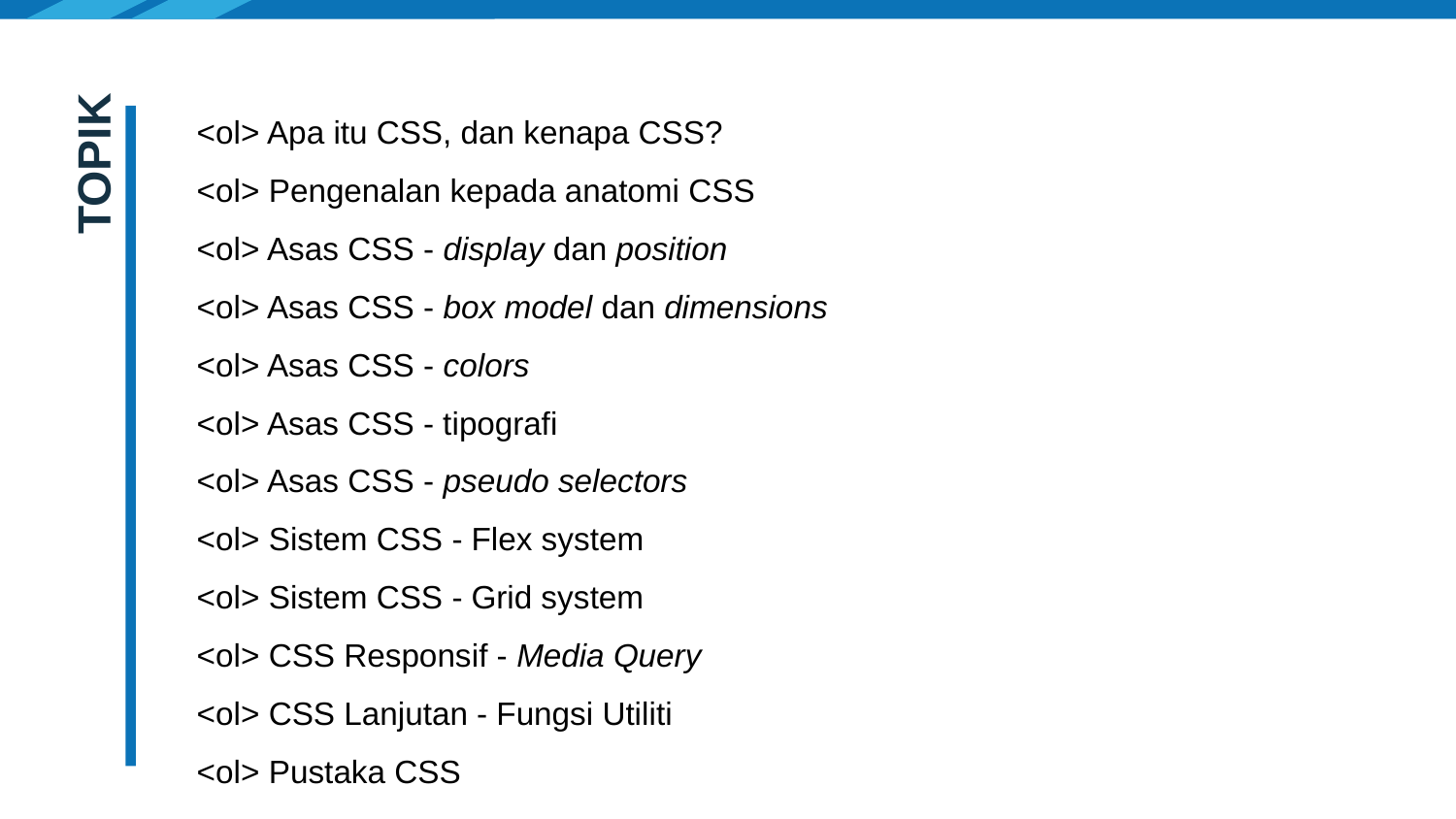

<ol> Apa itu CSS, dan kenapa CSS?
<ol> Pengenalan kepada anatomi CSS
<ol> Asas CSS - display dan position
<ol> Asas CSS - box model dan dimensions
<ol> Asas CSS - colors
<ol> Asas CSS - tipografi
<ol> Asas CSS - pseudo selectors
<ol> Sistem CSS - Flex system
<ol> Sistem CSS - Grid system
<ol> CSS Responsif - Media Query
<ol> CSS Lanjutan - Fungsi Utiliti
<ol> Pustaka CSS

TOPIK